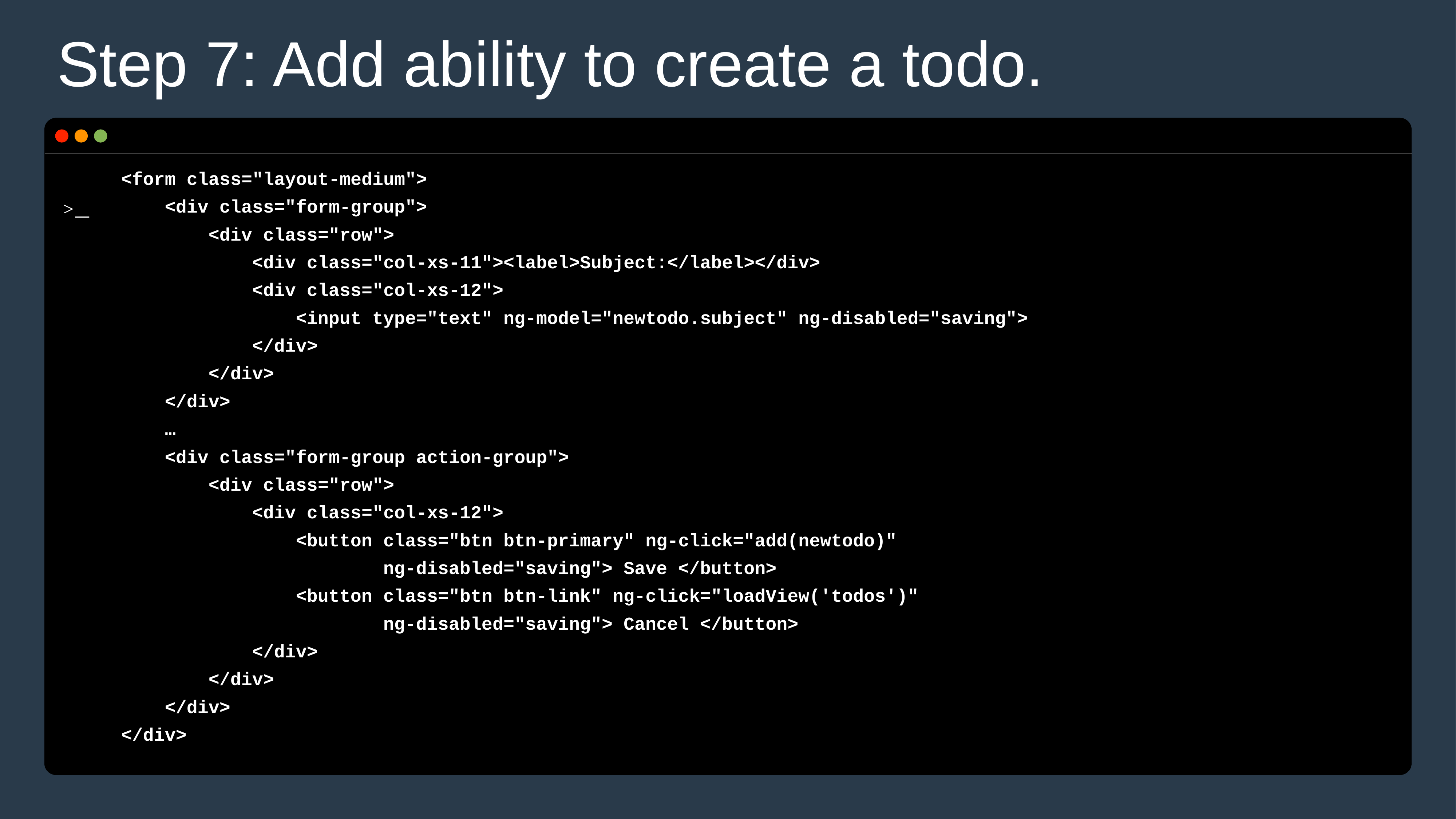

# Step 7: Add ability to create a todo.
<form class="layout-medium">
    <div class="form-group">
        <div class="row">
            <div class="col-xs-11"><label>Subject:</label></div>
            <div class="col-xs-12">
                <input type="text" ng-model="newtodo.subject" ng-disabled="saving">
            </div>
        </div>
    </div>
    …
    <div class="form-group action-group">
        <div class="row">
            <div class="col-xs-12">
                <button class="btn btn-primary" ng-click="add(newtodo)"
                        ng-disabled="saving"> Save </button>
                <button class="btn btn-link" ng-click="loadView('todos')"
                        ng-disabled="saving"> Cancel </button>
            </div>
        </div>
    </div>
</div>